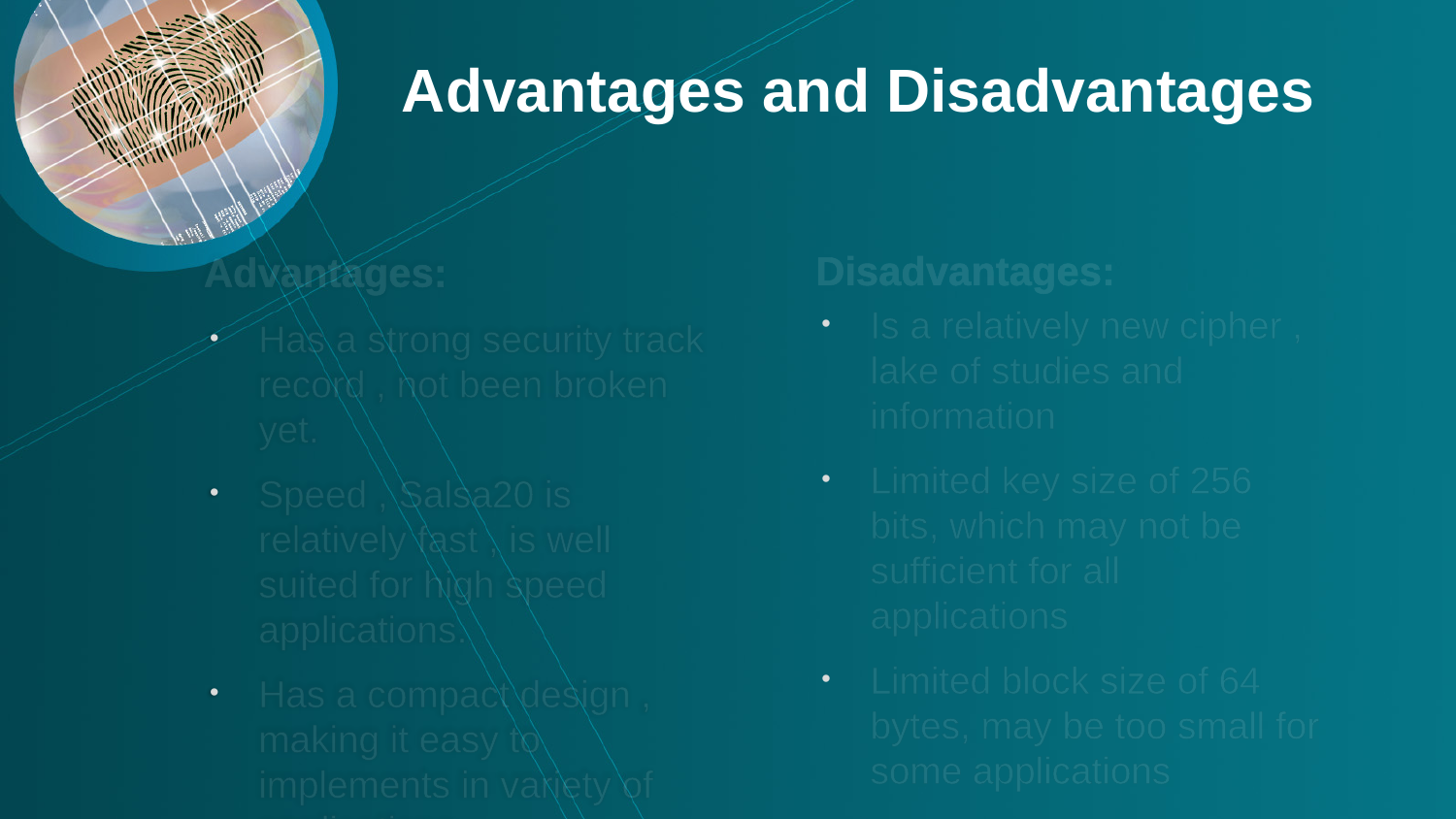

Advantages and Disadvantages

Disadvantages:
Is a relatively new cipher , lake of studies and information
Limited key size of 256 bits, which may not be sufficient for all applications
Limited block size of 64 bytes, may be too small for some applications

Advantages:
Has a strong security track record , not been broken yet.
Speed , Salsa20 is relatively fast , is well suited for high speed applications.
Has a compact design , making it easy to implements in variety of applications